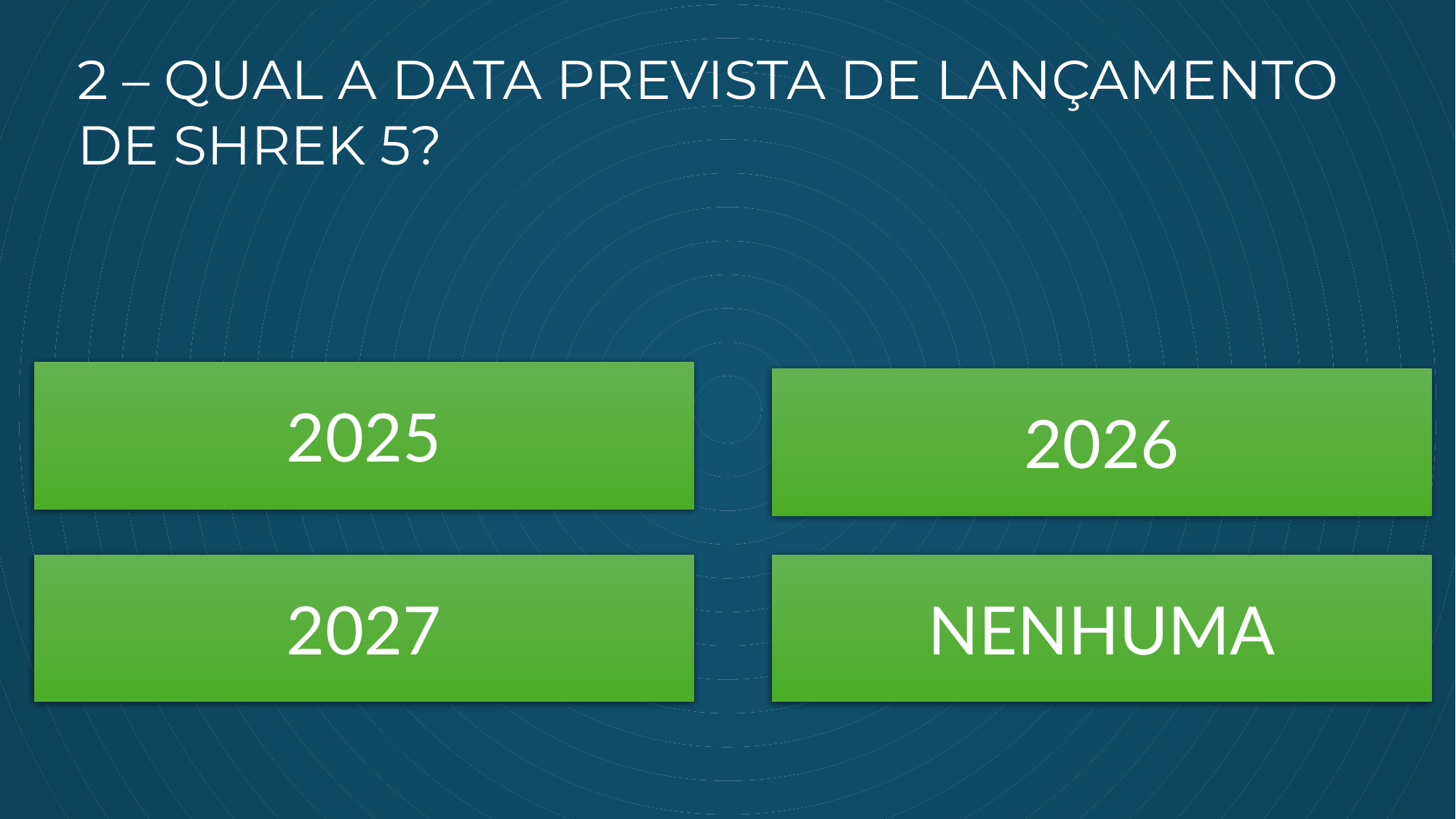

2 – QUAL A DATA PREVISTA DE LANÇAMENTO DE SHREK 5?
2025
2026
2027
NENHUMA